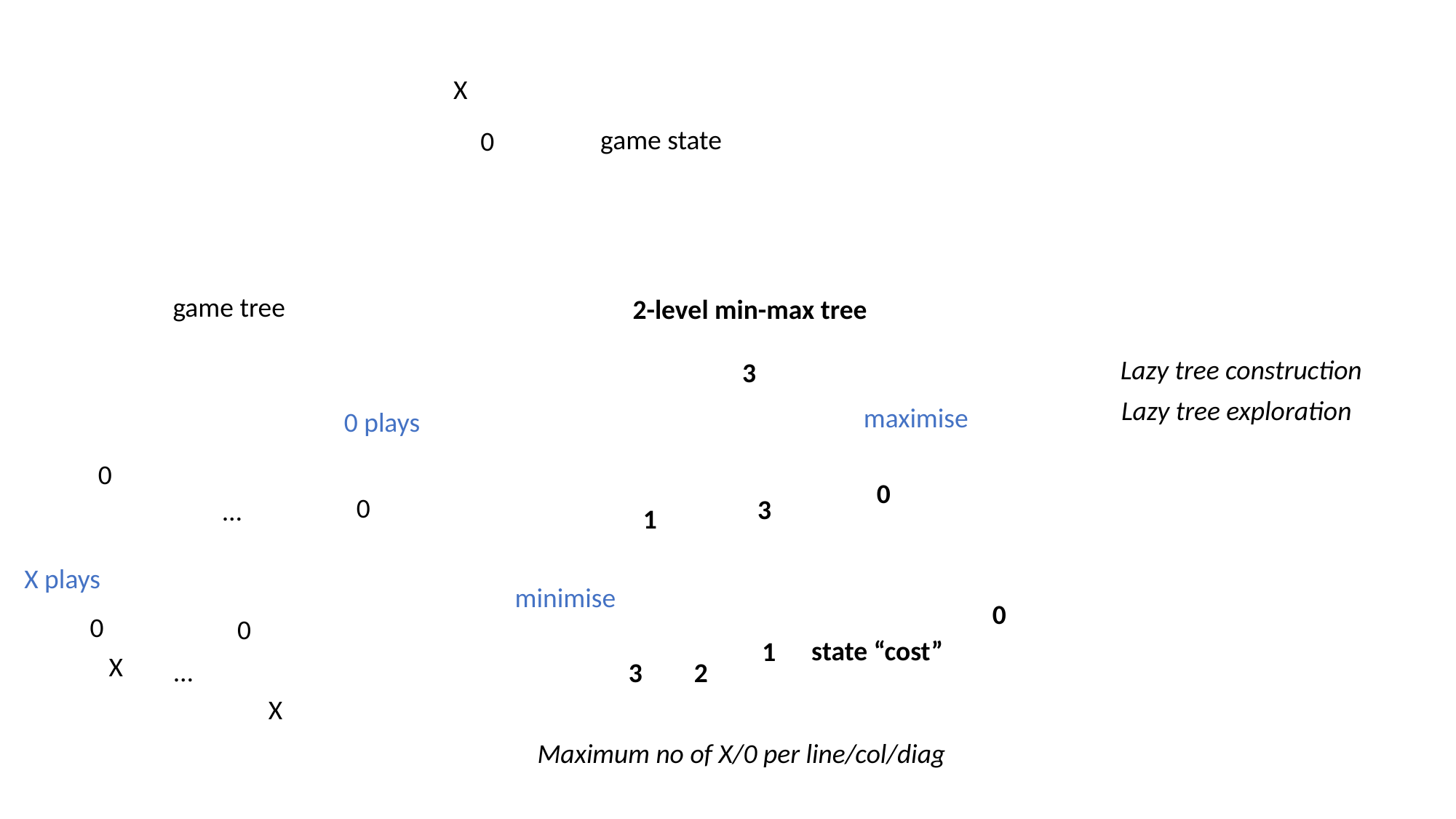

X
game state
0
game tree
2-level min-max tree
Lazy tree construction
3
Lazy tree exploration
maximise
0 plays
0
0
0
3
…
1
X plays
minimise
0
0
0
state “cost”
1
X
…
3
2
X
Maximum no of X/0 per line/col/diag